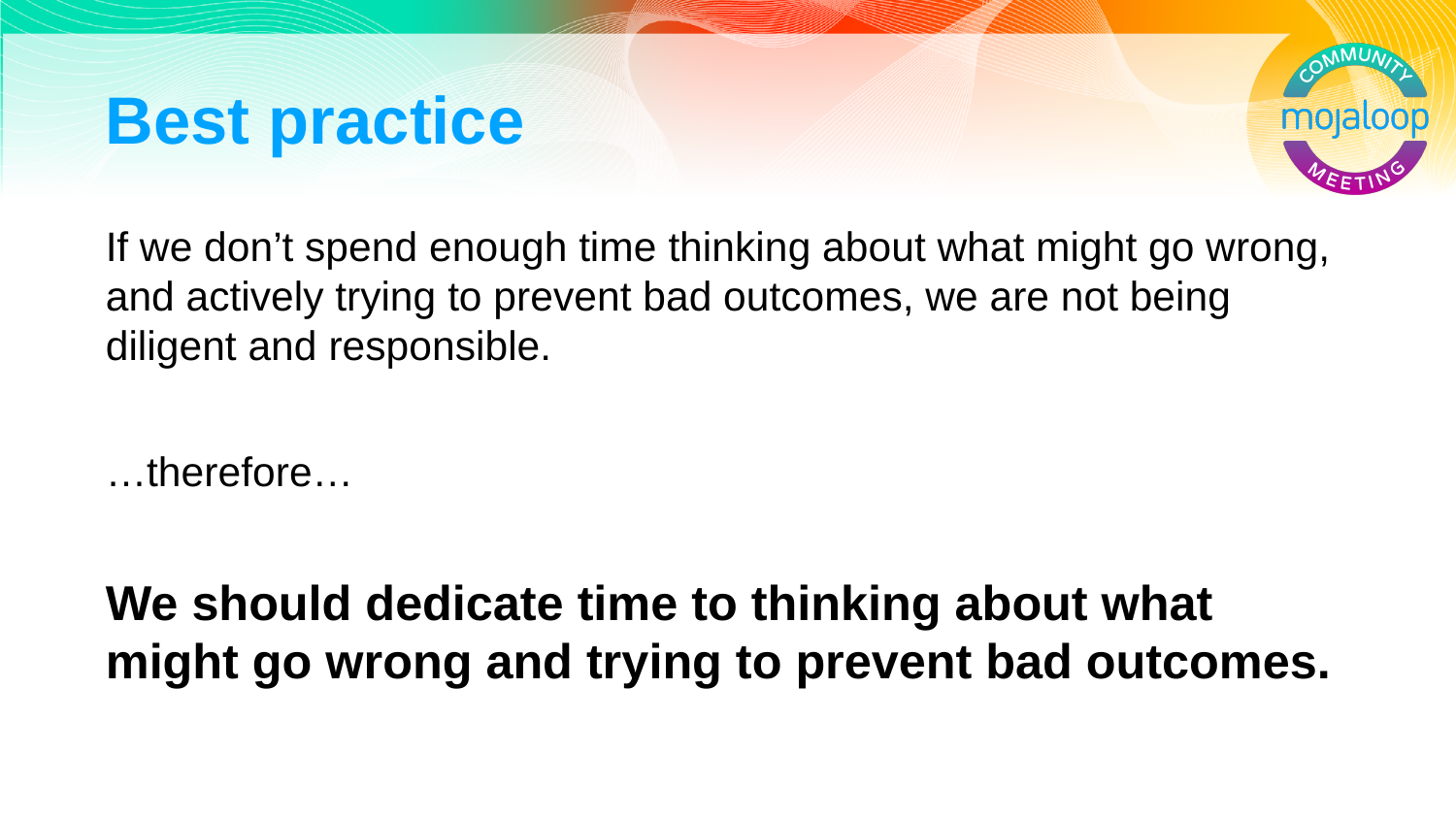

# Best practice
If we don’t spend enough time thinking about what might go wrong, and actively trying to prevent bad outcomes, we are not being diligent and responsible.

…therefore…

We should dedicate time to thinking about what might go wrong and trying to prevent bad outcomes.